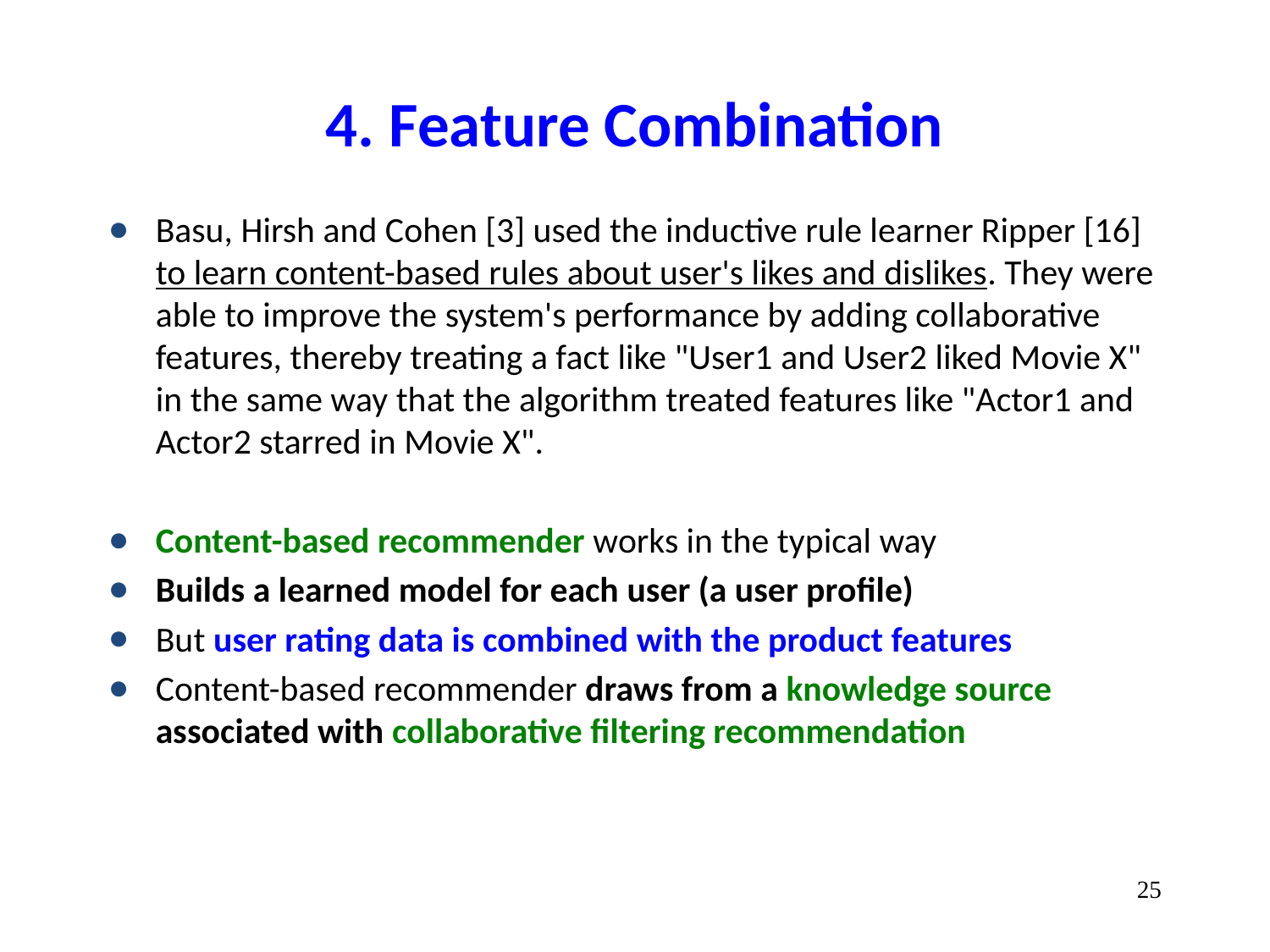

# 4. Feature Combination
Basu, Hirsh and Cohen [3] used the inductive rule learner Ripper [16] to learn content-based rules about user's likes and dislikes. They were able to improve the system's performance by adding collaborative features, thereby treating a fact like "User1 and User2 liked Movie X" in the same way that the algorithm treated features like "Actor1 and Actor2 starred in Movie X".

Content-based recommender works in the typical way
Builds a learned model for each user (a user profile)
But user rating data is combined with the product features
Content-based recommender draws from a knowledge source associated with collaborative filtering recommendation
25